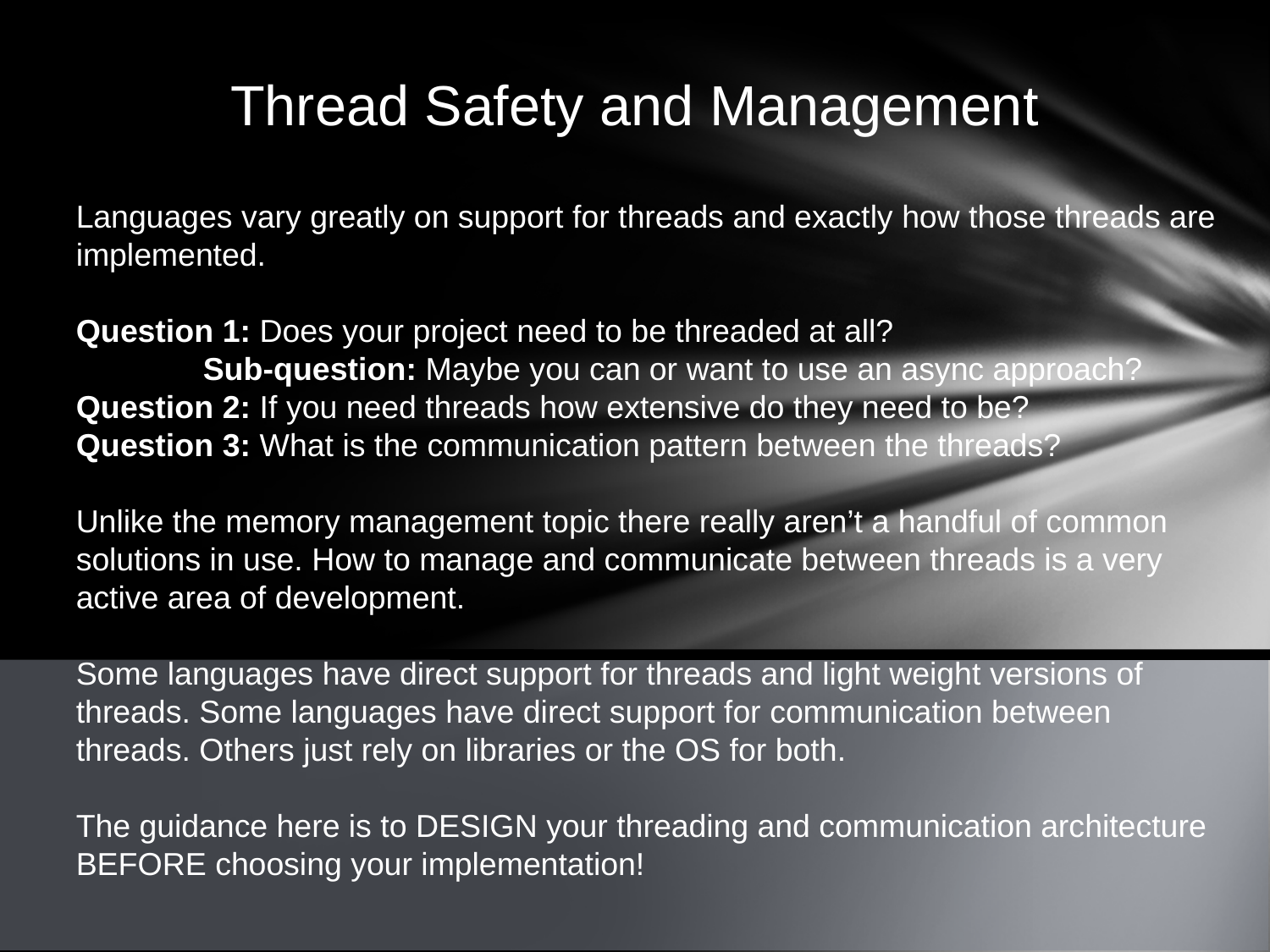

Thread Safety and Management
Languages vary greatly on support for threads and exactly how those threads are implemented.

Question 1: Does your project need to be threaded at all?
	Sub-question: Maybe you can or want to use an async approach?
Question 2: If you need threads how extensive do they need to be?
Question 3: What is the communication pattern between the threads?

Unlike the memory management topic there really aren’t a handful of common solutions in use. How to manage and communicate between threads is a very active area of development.

Some languages have direct support for threads and light weight versions of threads. Some languages have direct support for communication between threads. Others just rely on libraries or the OS for both.

The guidance here is to DESIGN your threading and communication architecture BEFORE choosing your implementation!